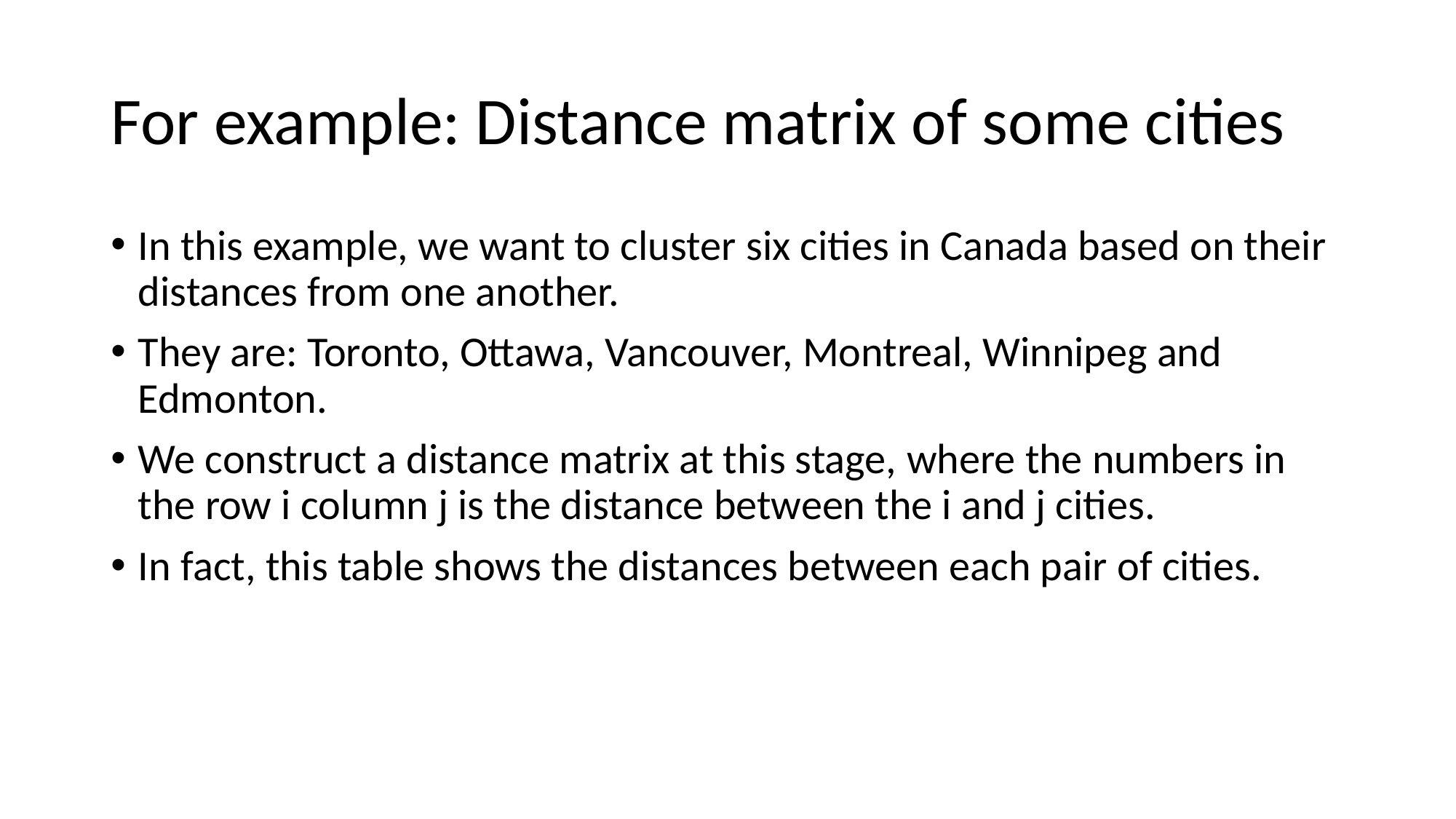

# For example: Distance matrix of some cities
In this example, we want to cluster six cities in Canada based on their distances from one another.
They are: Toronto, Ottawa, Vancouver, Montreal, Winnipeg and Edmonton.
We construct a distance matrix at this stage, where the numbers in the row i column j is the distance between the i and j cities.
In fact, this table shows the distances between each pair of cities.